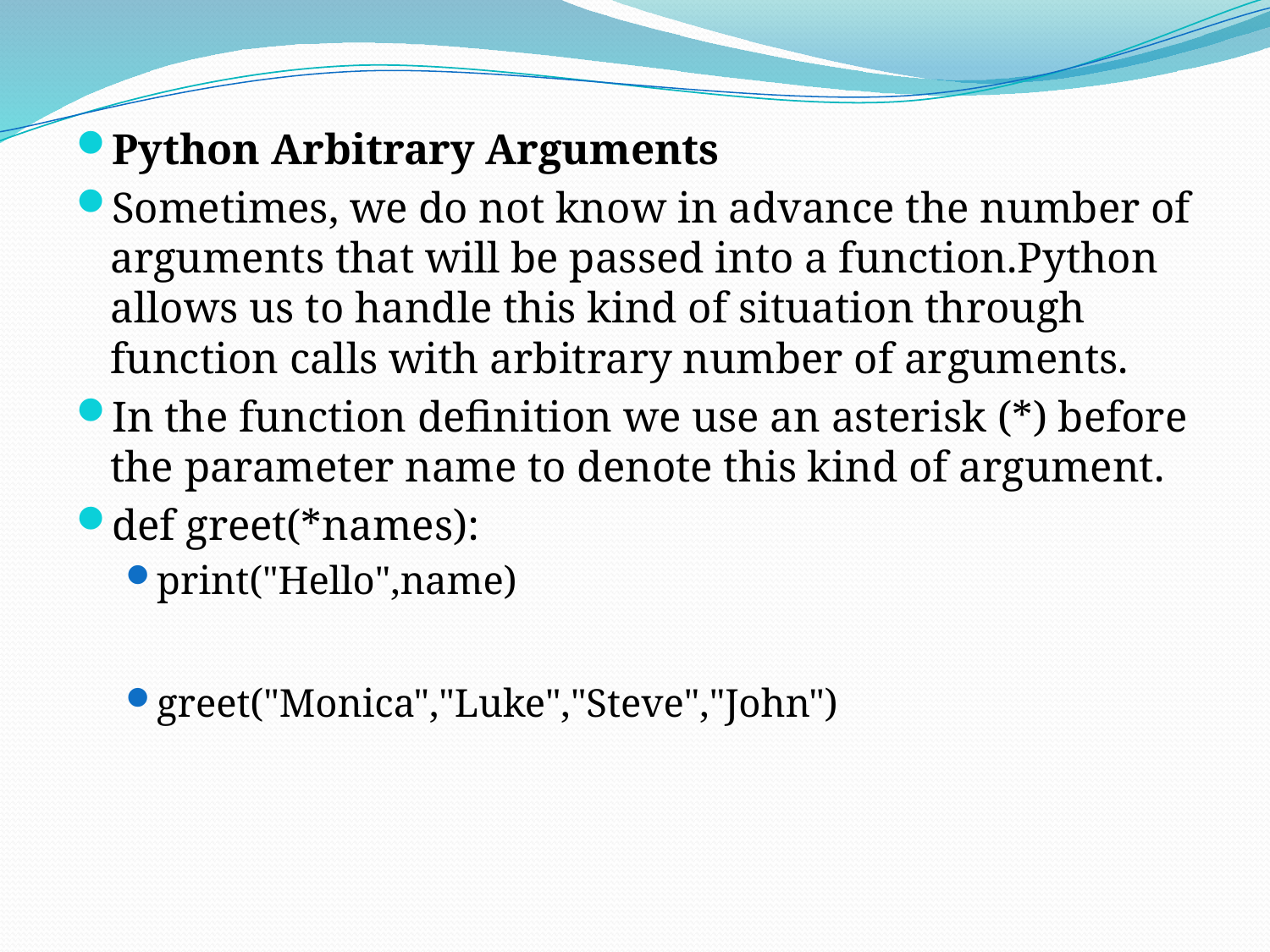

Python Arbitrary Arguments
Sometimes, we do not know in advance the number of arguments that will be passed into a function.Python allows us to handle this kind of situation through function calls with arbitrary number of arguments.
In the function definition we use an asterisk (*) before the parameter name to denote this kind of argument.
def greet(*names):
print("Hello",name)

greet("Monica","Luke","Steve","John")